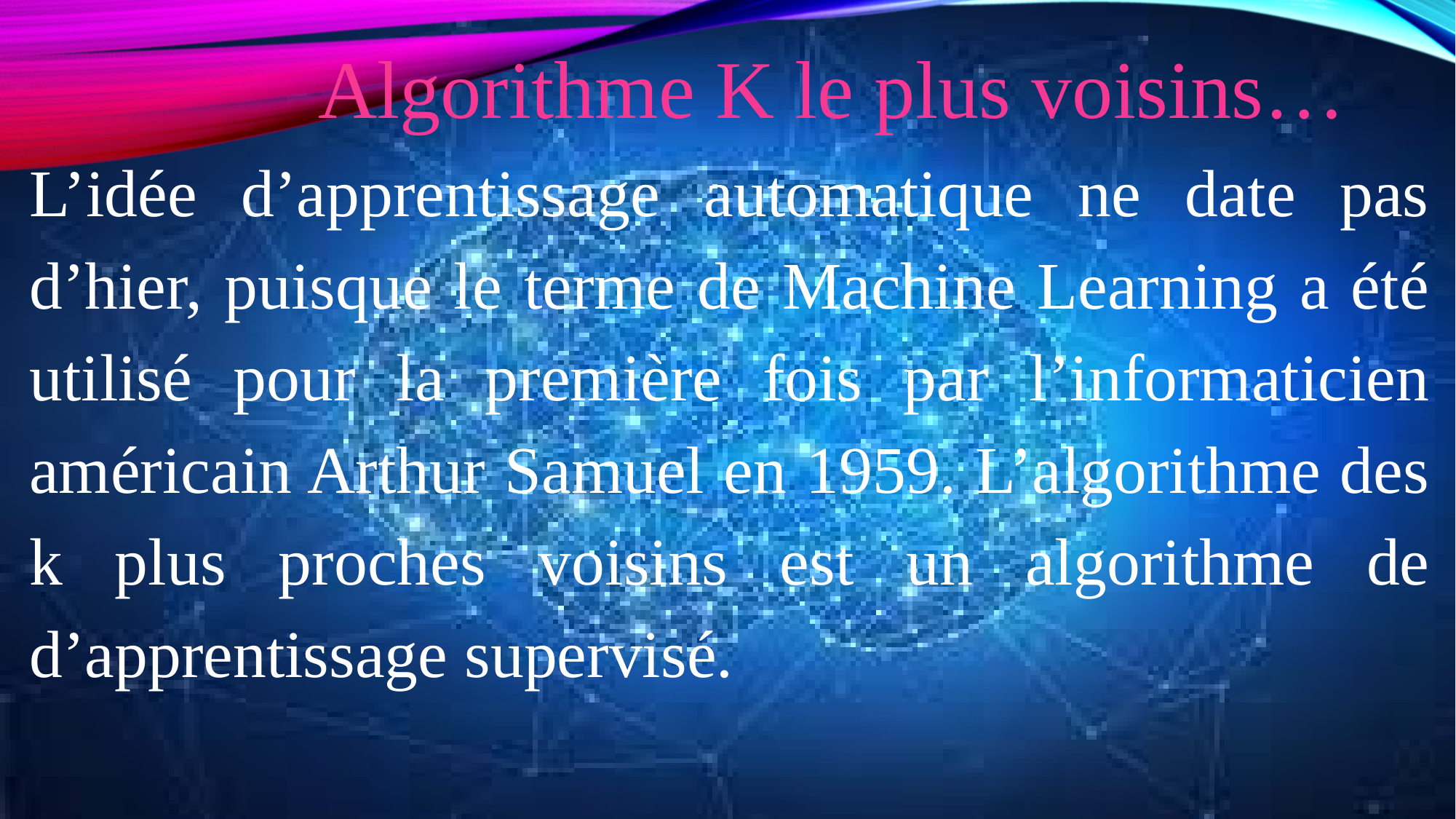

Algorithme K le plus voisins…

L’idée d’apprentissage automatique ne date pas d’hier, puisque le terme de Machine Learning a été utilisé pour la première fois par l’informaticien américain Arthur Samuel en 1959. L’algorithme des k plus proches voisins est un algorithme de d’apprentissage supervisé.